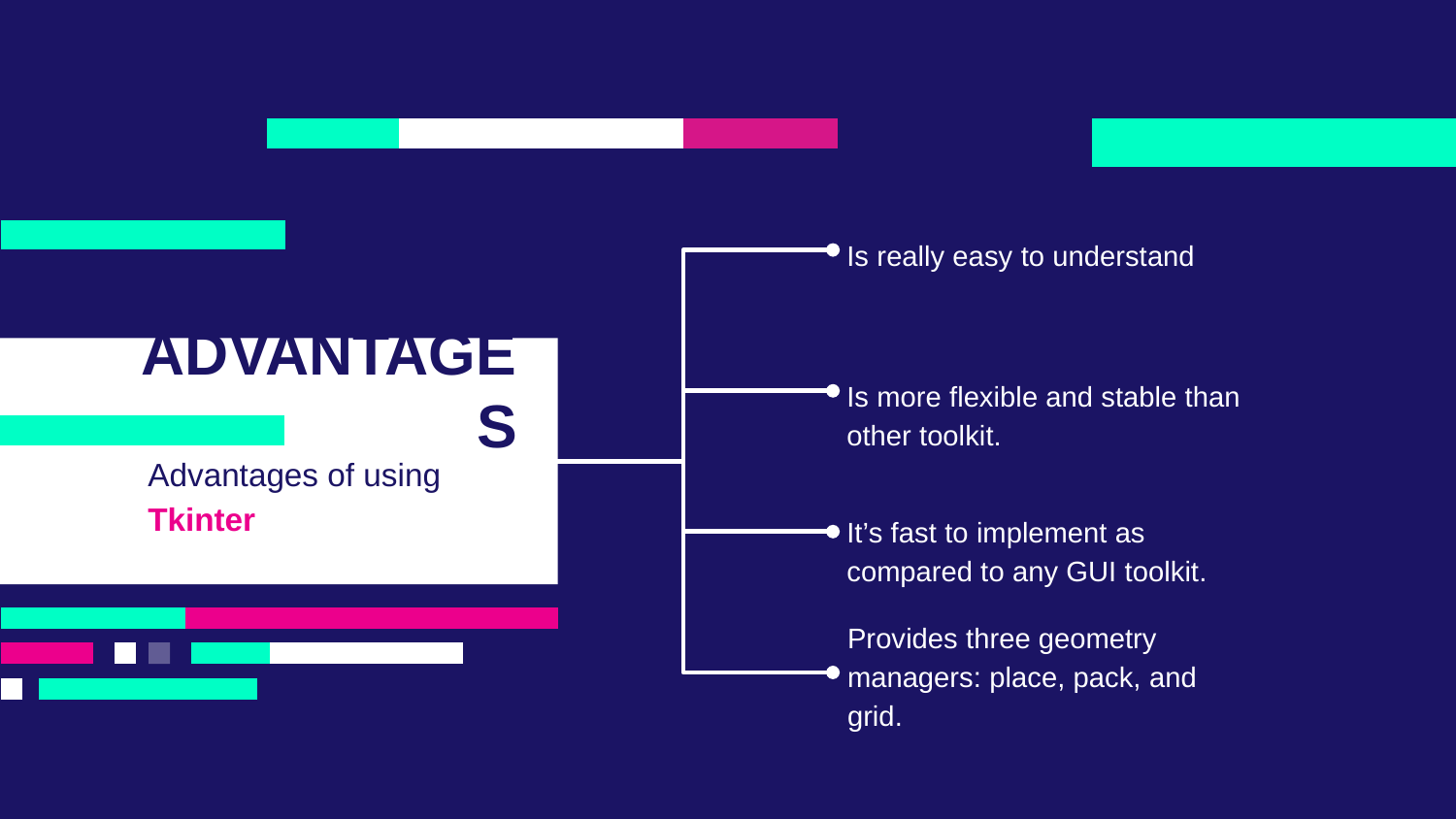

Is really easy to understand

ADVANTAGES
Is more flexible and stable than other toolkit.

Advantages of using Tkinter
It’s fast to implement as compared to any GUI toolkit.

Provides three geometry managers: place, pack, and grid.